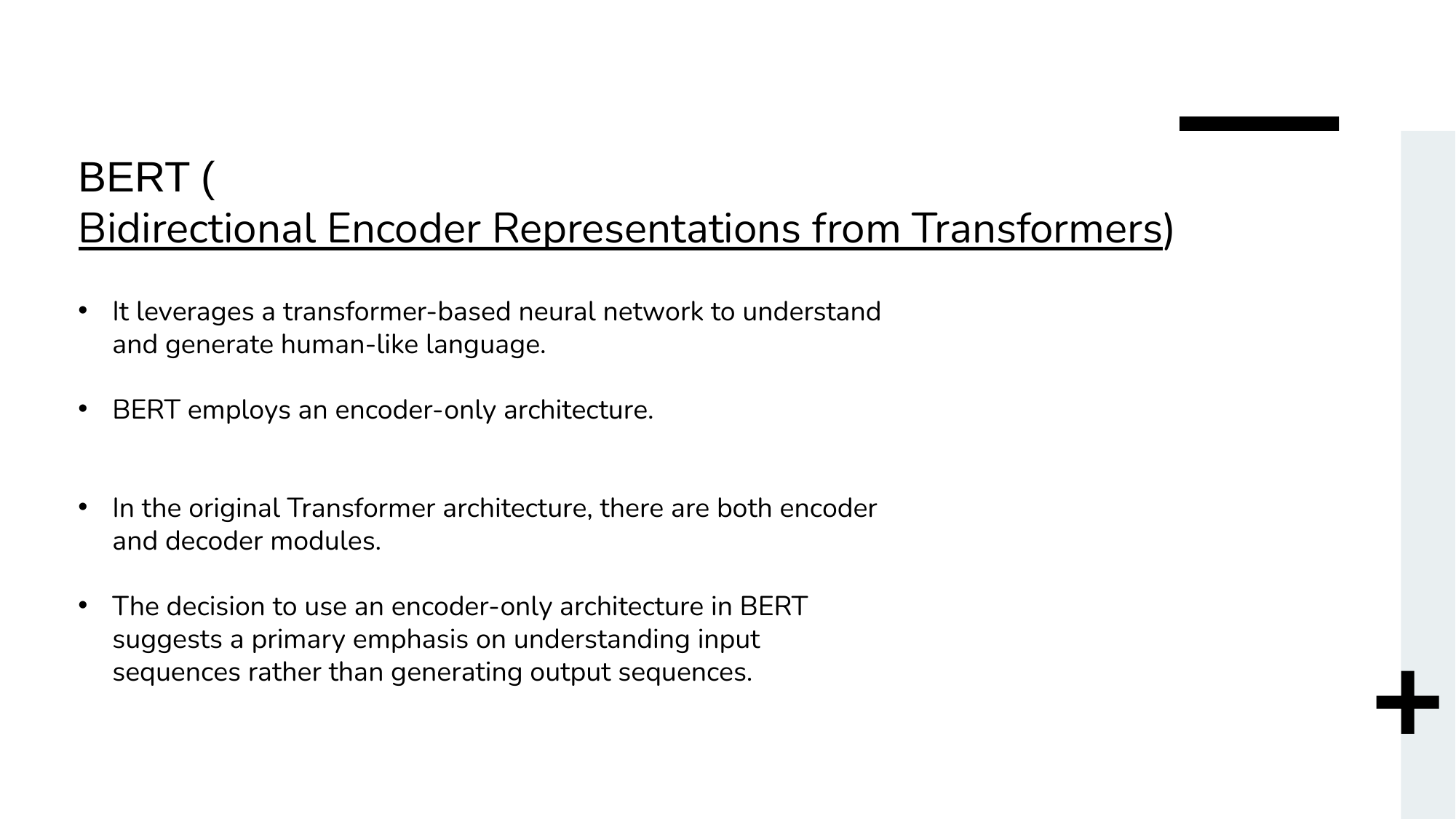

# BERT (Bidirectional Encoder Representations from Transformers)
It leverages a transformer-based neural network to understand and generate human-like language.

BERT employs an encoder-only architecture.

In the original Transformer architecture, there are both encoder and decoder modules.

The decision to use an encoder-only architecture in BERT suggests a primary emphasis on understanding input sequences rather than generating output sequences.